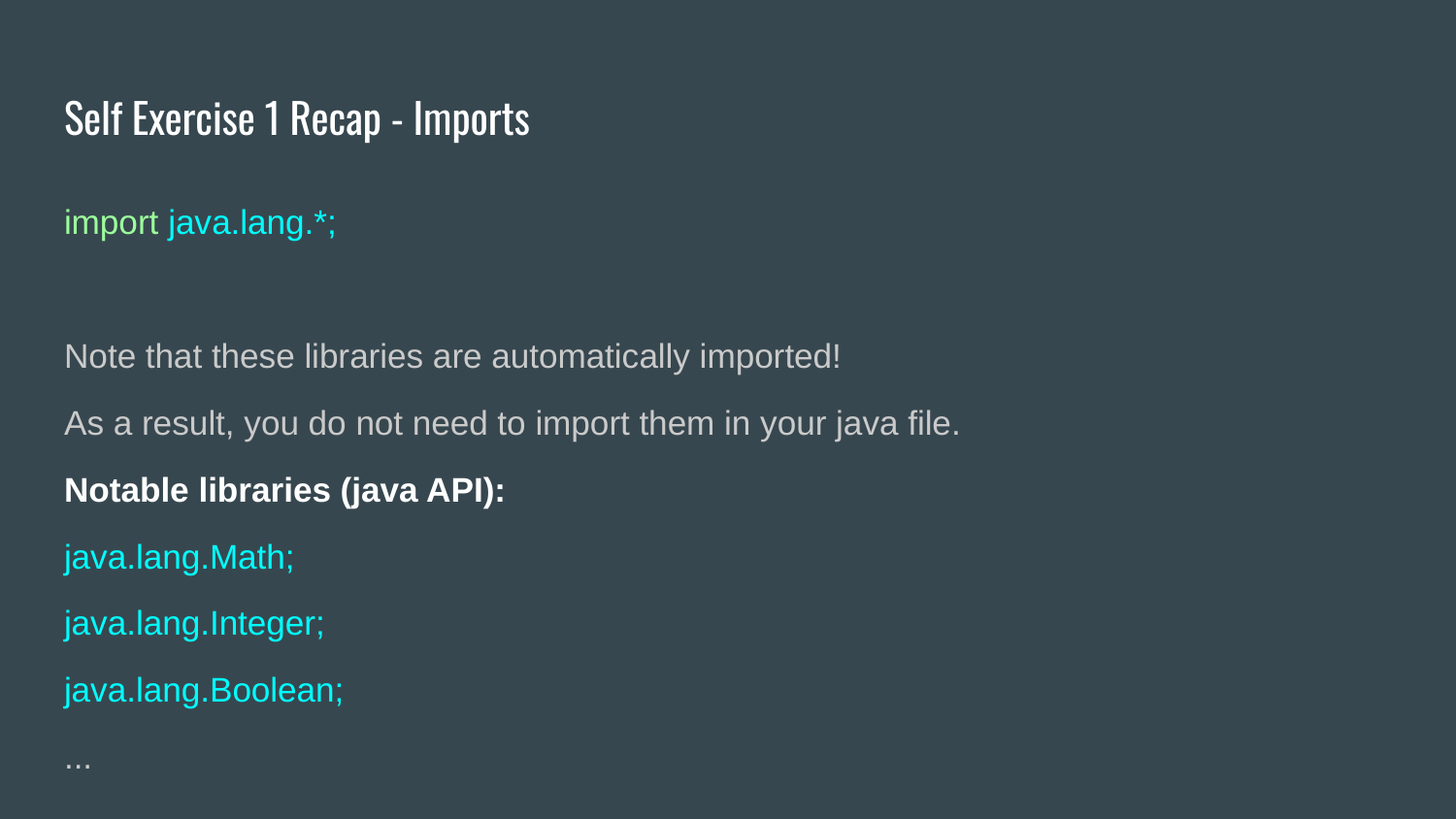

# Self Exercise 1 Recap - Imports
import java.lang.*;

Note that these libraries are automatically imported!
As a result, you do not need to import them in your java file.
Notable libraries (java API):
java.lang.Math;
java.lang.Integer;
java.lang.Boolean;
...